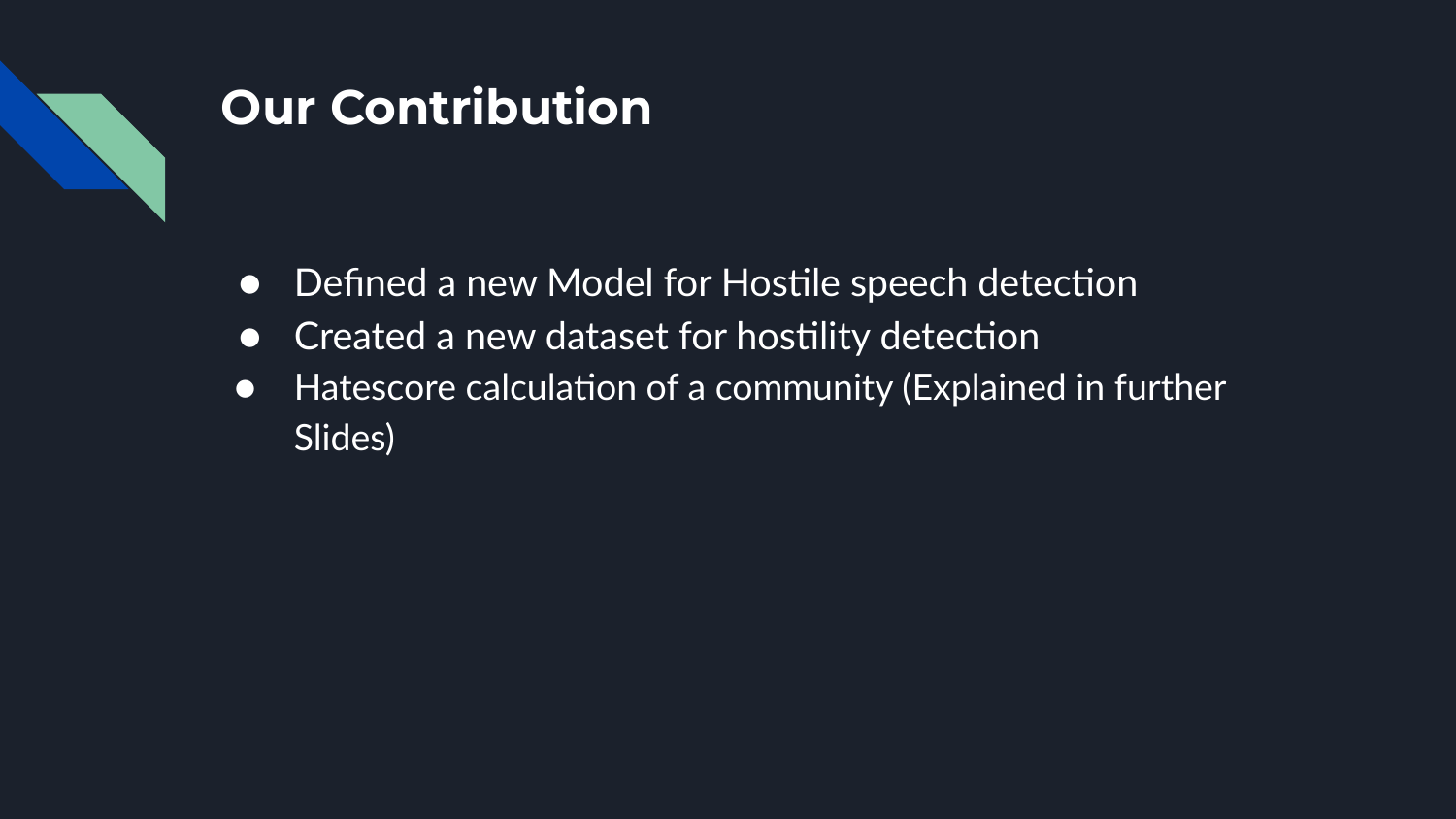

# Our Contribution
Defined a new Model for Hostile speech detection
Created a new dataset for hostility detection
Hatescore calculation of a community (Explained in further Slides)